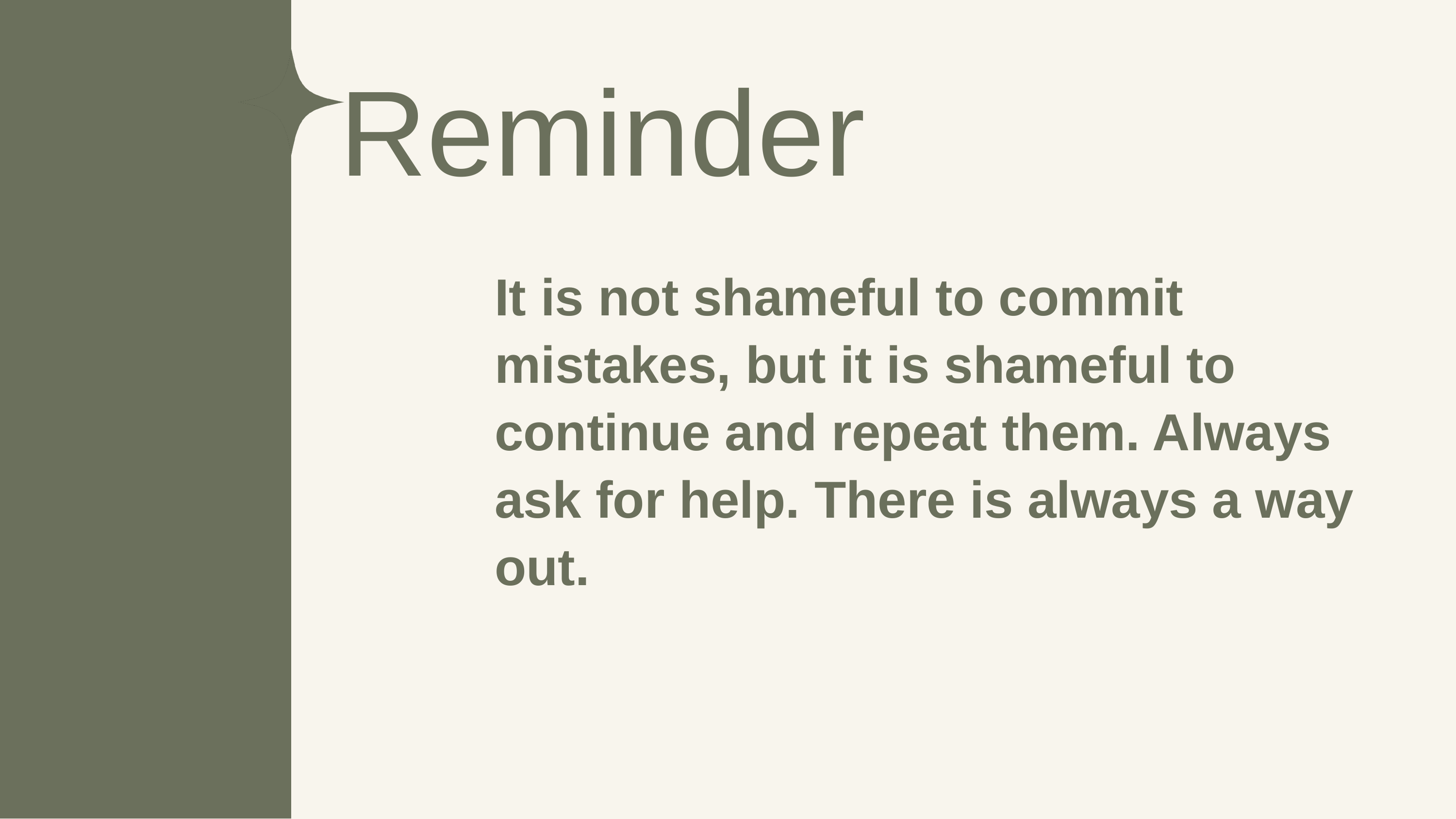

Reminder

It is not shameful to commit mistakes, but it is shameful to continue and repeat them. Always ask for help. There is always a way out.